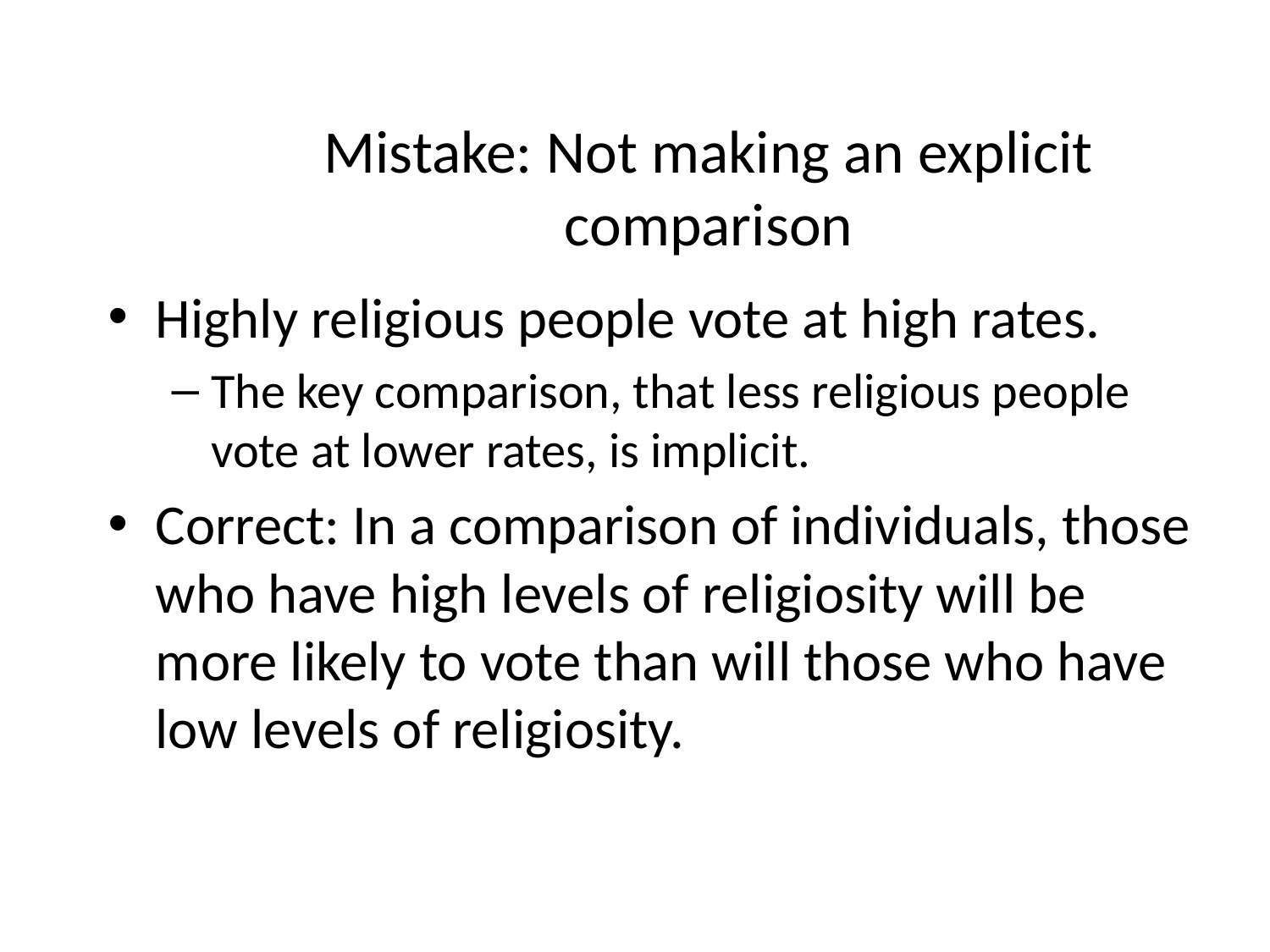

# Mistake: Not making an explicit comparison
Highly religious people vote at high rates.
The key comparison, that less religious people vote at lower rates, is implicit.
Correct: In a comparison of individuals, those who have high levels of religiosity will be more likely to vote than will those who have low levels of religiosity.